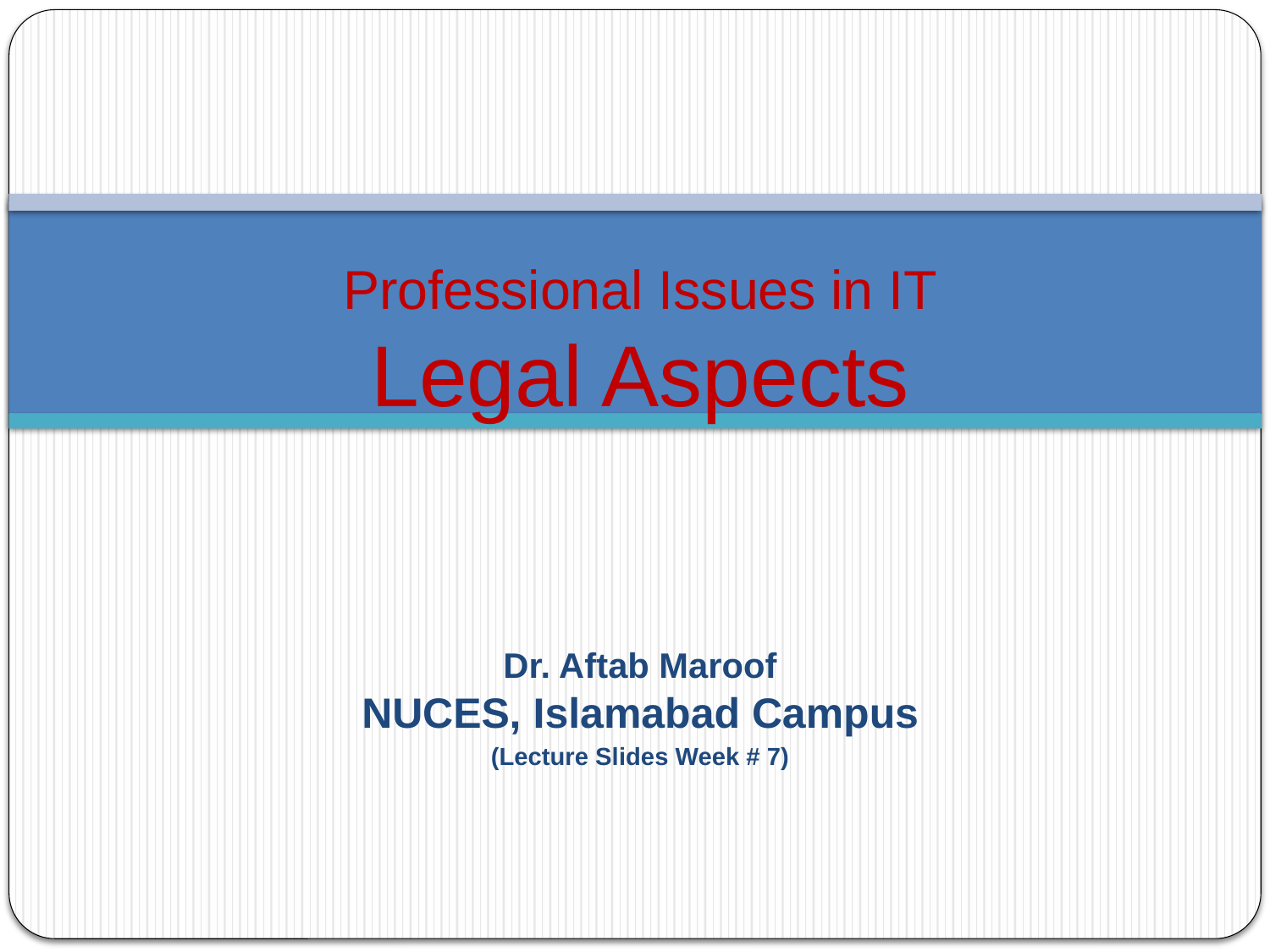

# Professional Issues in IT Legal Aspects
Dr. Aftab Maroof
NUCES, Islamabad Campus
(Lecture Slides Week # 7)